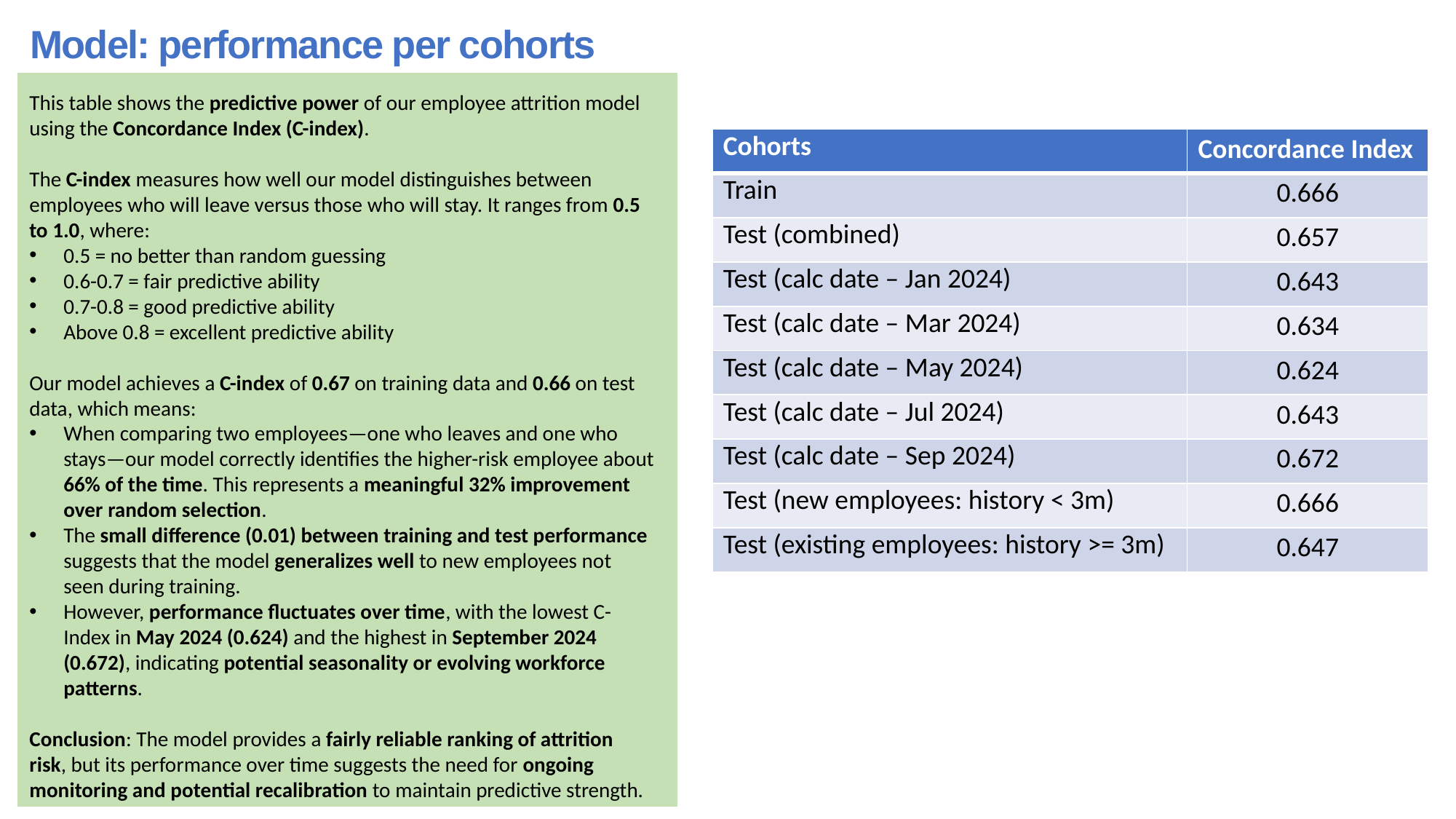

Model: performance per cohorts

This table shows the predictive power of our employee attrition model using the Concordance Index (C-index).

The C-index measures how well our model distinguishes between employees who will leave versus those who will stay. It ranges from 0.5 to 1.0, where:
0.5 = no better than random guessing
0.6-0.7 = fair predictive ability
0.7-0.8 = good predictive ability
Above 0.8 = excellent predictive ability

Our model achieves a C-index of 0.67 on training data and 0.66 on test data, which means:
When comparing two employees—one who leaves and one who stays—our model correctly identifies the higher-risk employee about 66% of the time. This represents a meaningful 32% improvement over random selection.
The small difference (0.01) between training and test performance suggests that the model generalizes well to new employees not seen during training.
However, performance fluctuates over time, with the lowest C-Index in May 2024 (0.624) and the highest in September 2024 (0.672), indicating potential seasonality or evolving workforce patterns.

Conclusion: The model provides a fairly reliable ranking of attrition risk, but its performance over time suggests the need for ongoing monitoring and potential recalibration to maintain predictive strength.

| Cohorts | Concordance Index |
| --- | --- |
| Train | 0.666 |
| Test (combined) | 0.657 |
| Test (calc date – Jan 2024) | 0.643 |
| Test (calc date – Mar 2024) | 0.634 |
| Test (calc date – May 2024) | 0.624 |
| Test (calc date – Jul 2024) | 0.643 |
| Test (calc date – Sep 2024) | 0.672 |
| Test (new employees: history < 3m) | 0.666 |
| Test (existing employees: history >= 3m) | 0.647 |